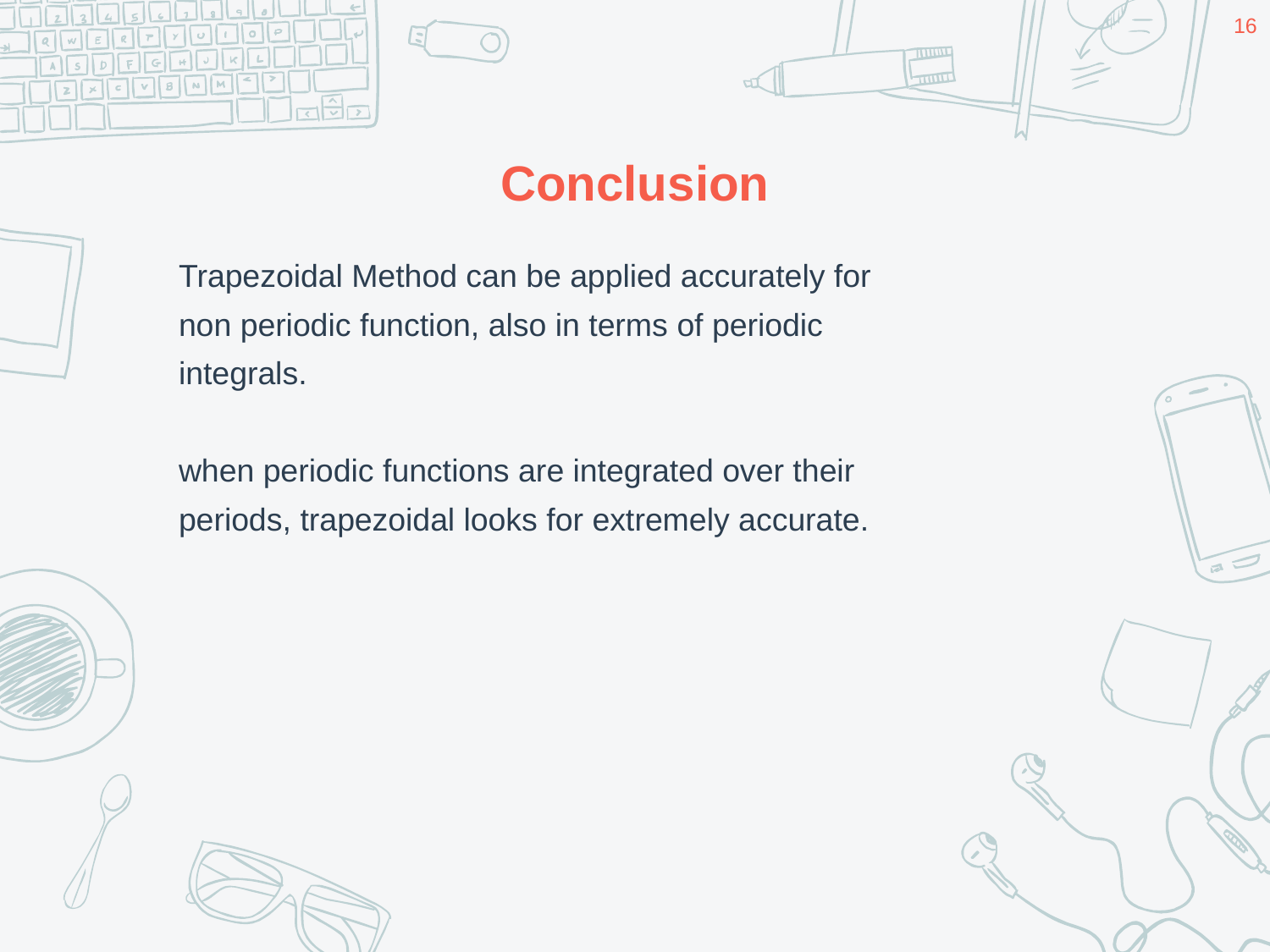

16
# Conclusion
Trapezoidal Method can be applied accurately for
non periodic function, also in terms of periodic
integrals.

when periodic functions are integrated over their
periods, trapezoidal looks for extremely accurate.